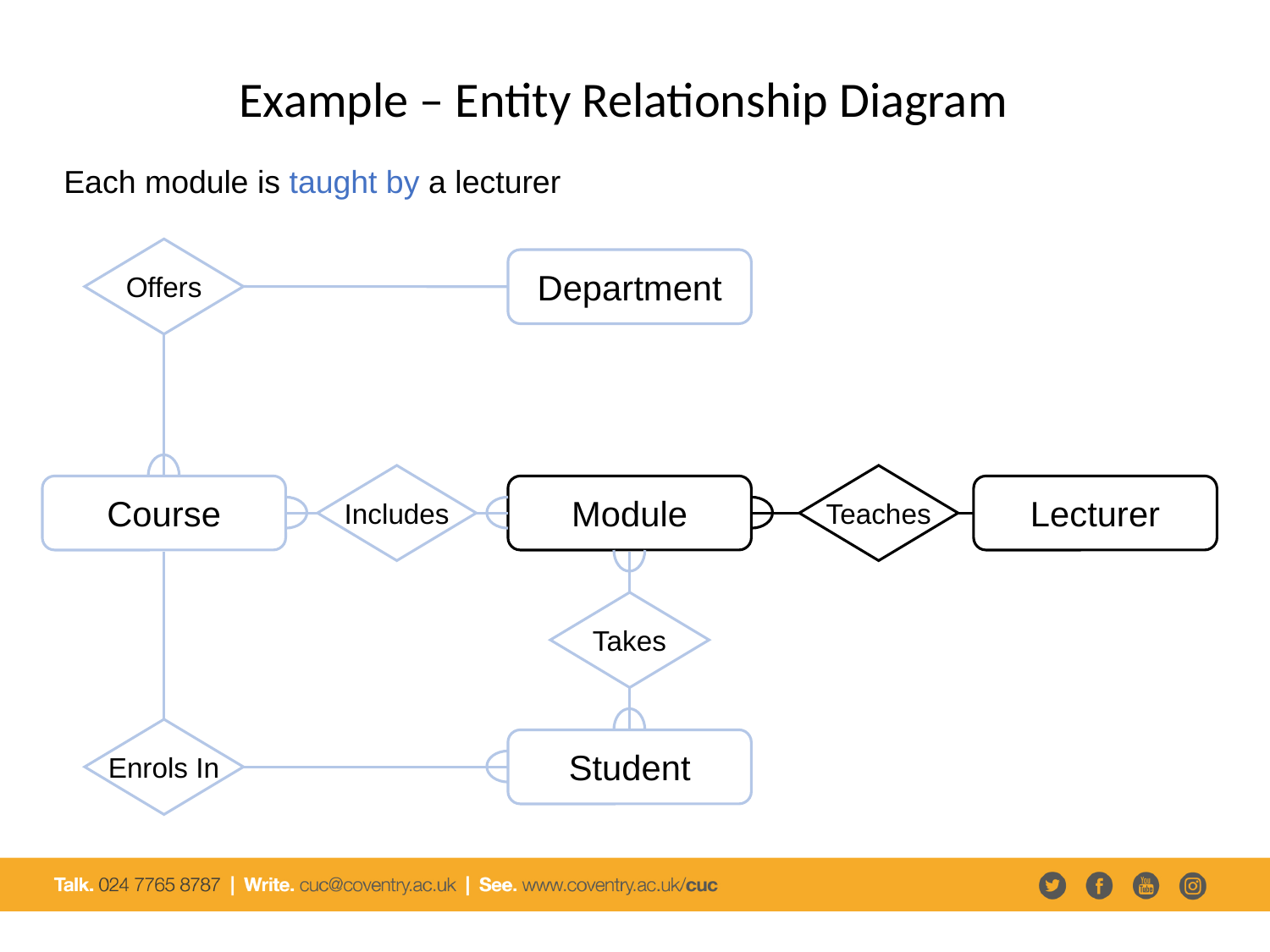

Entity Relationship Modelling
Example – Entity Relationship Diagram
Each module is taught by a lecturer
Offers
Department

Includes
Teaches
Course
Module
Lecturer

Takes

Enrols In
Student